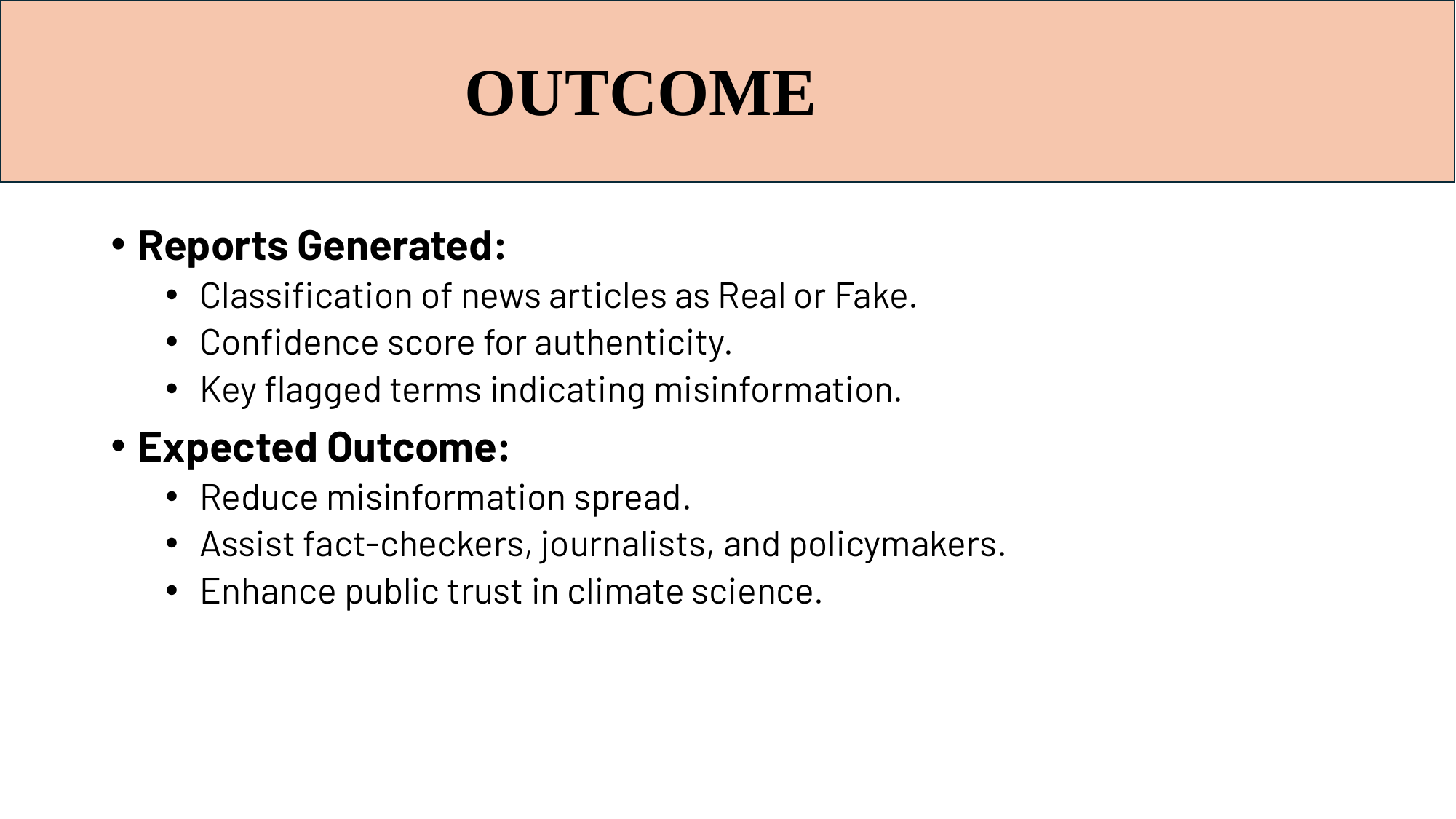

#
                                              OUTCOME
Reports Generated:
Classification of news articles as Real or Fake.
Confidence score for authenticity.
Key flagged terms indicating misinformation.
Expected Outcome:
Reduce misinformation spread.
Assist fact-checkers, journalists, and policymakers.
Enhance public trust in climate science.